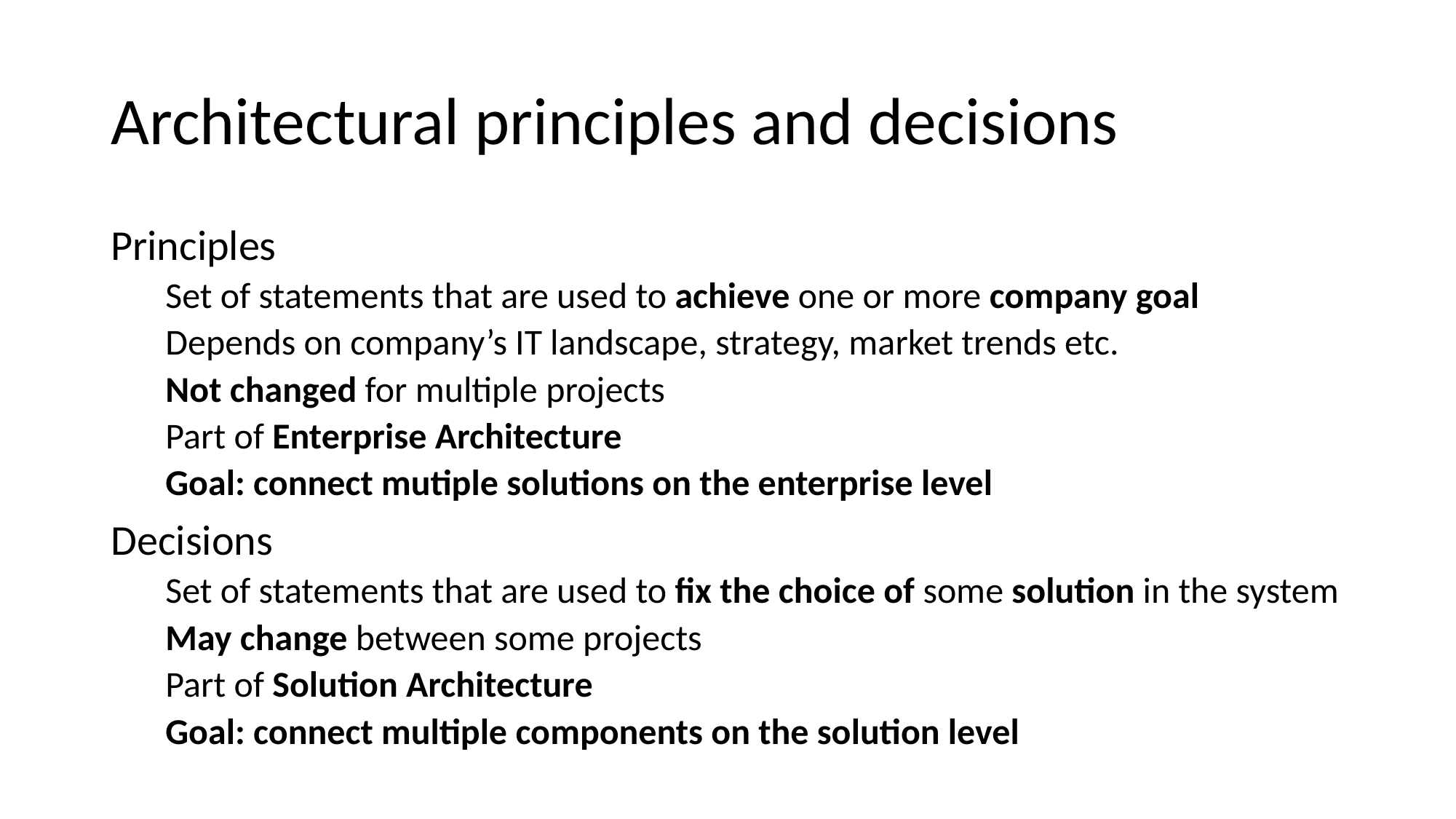

# Architectural principles and decisions
Principles
Set of statements that are used to achieve one or more company goal
Depends on company’s IT landscape, strategy, market trends etc.
Not changed for multiple projects
Part of Enterprise Architecture
Goal: connect mutiple solutions on the enterprise level
Decisions
Set of statements that are used to fix the choice of some solution in the system
May change between some projects
Part of Solution Architecture
Goal: connect multiple components on the solution level